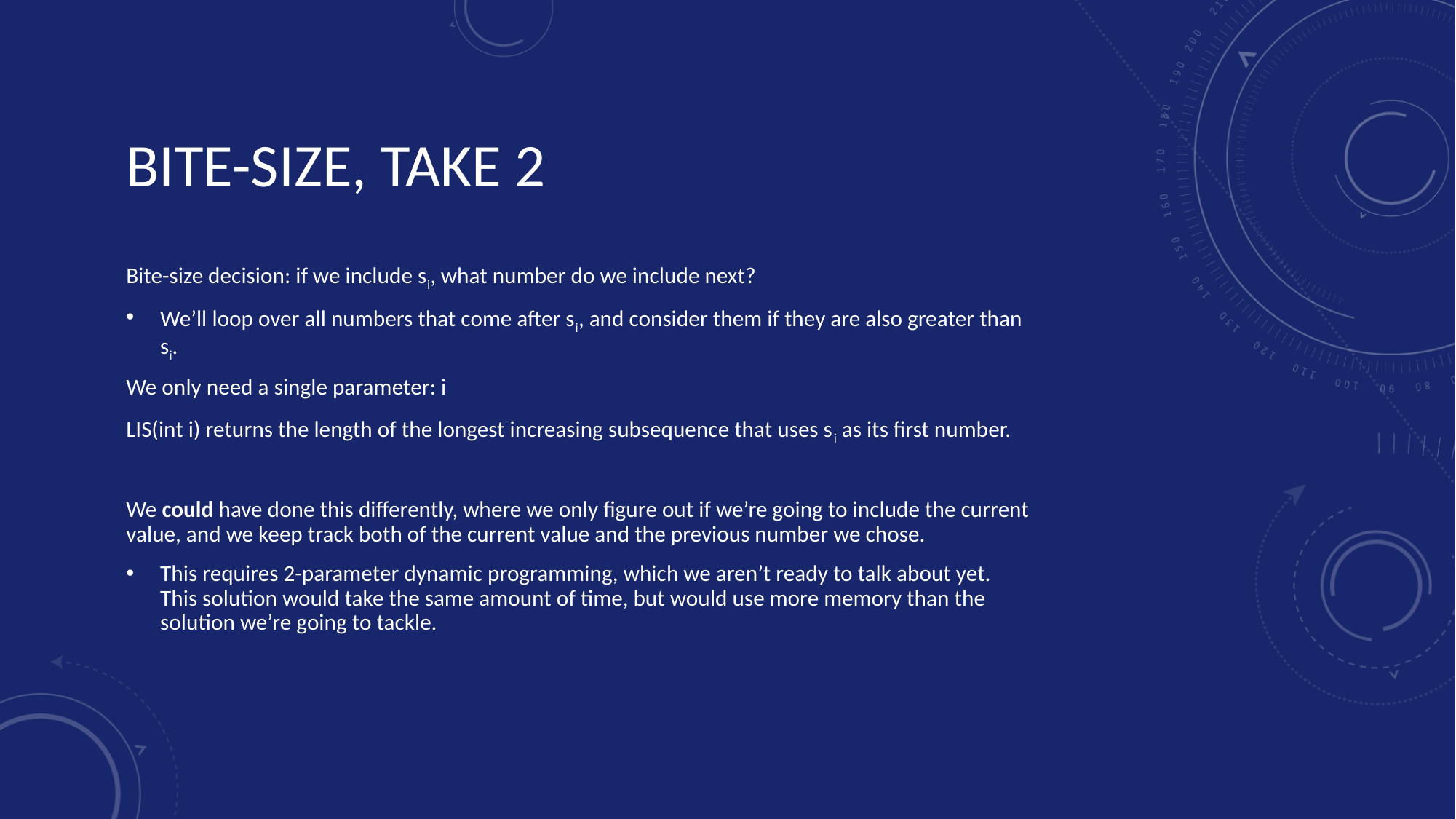

# Bite-size, Take 2
Bite-size decision: if we include si, what number do we include next?
We’ll loop over all numbers that come after si, and consider them if they are also greater than si.
We only need a single parameter: i
LIS(int i) returns the length of the longest increasing subsequence that uses si as its first number.

We could have done this differently, where we only figure out if we’re going to include the current value, and we keep track both of the current value and the previous number we chose.
This requires 2-parameter dynamic programming, which we aren’t ready to talk about yet.  This solution would take the same amount of time, but would use more memory than the solution we’re going to tackle.